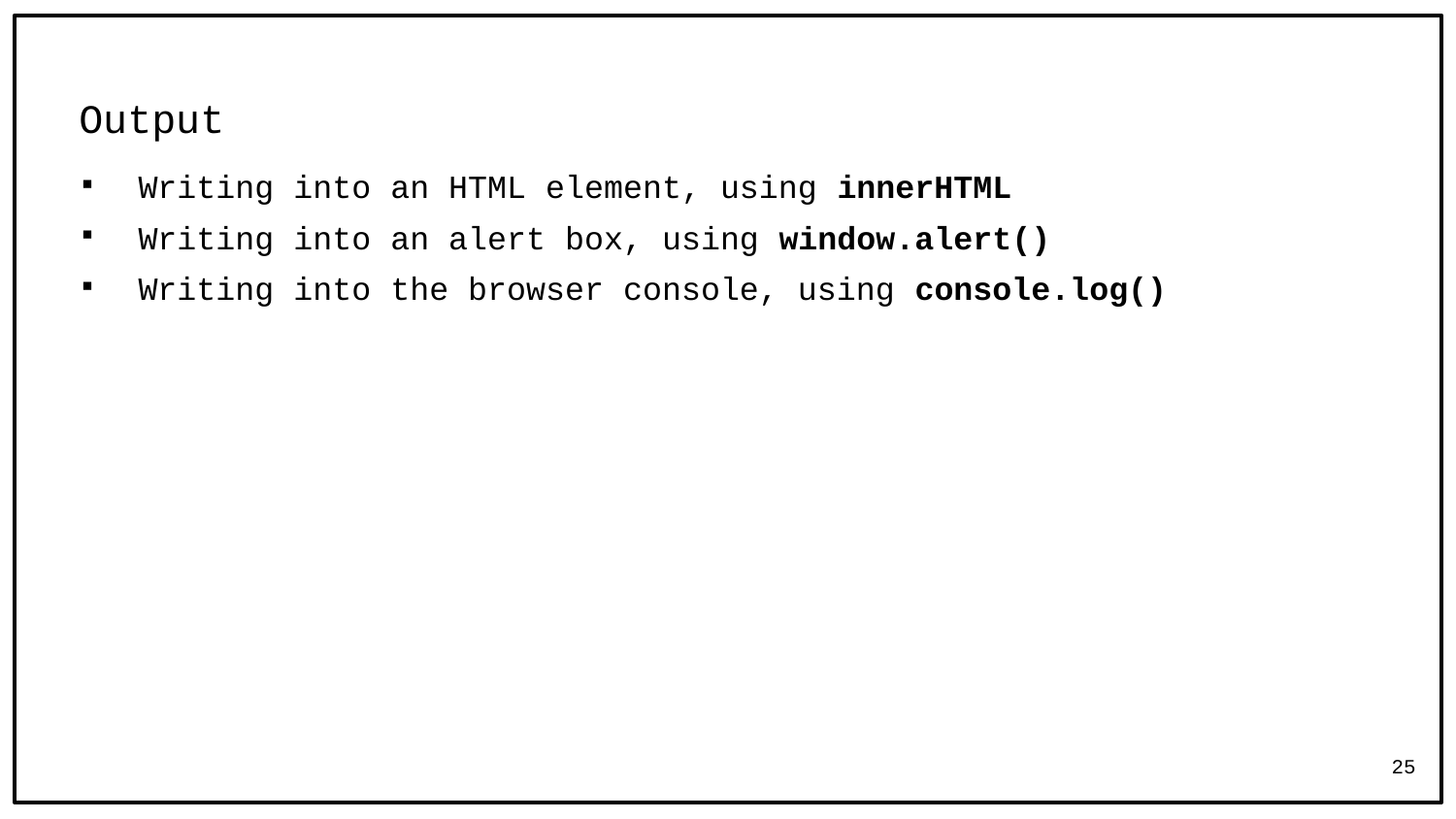

# Output
Writing into an HTML element, using innerHTML
Writing into an alert box, using window.alert()
Writing into the browser console, using console.log()
25